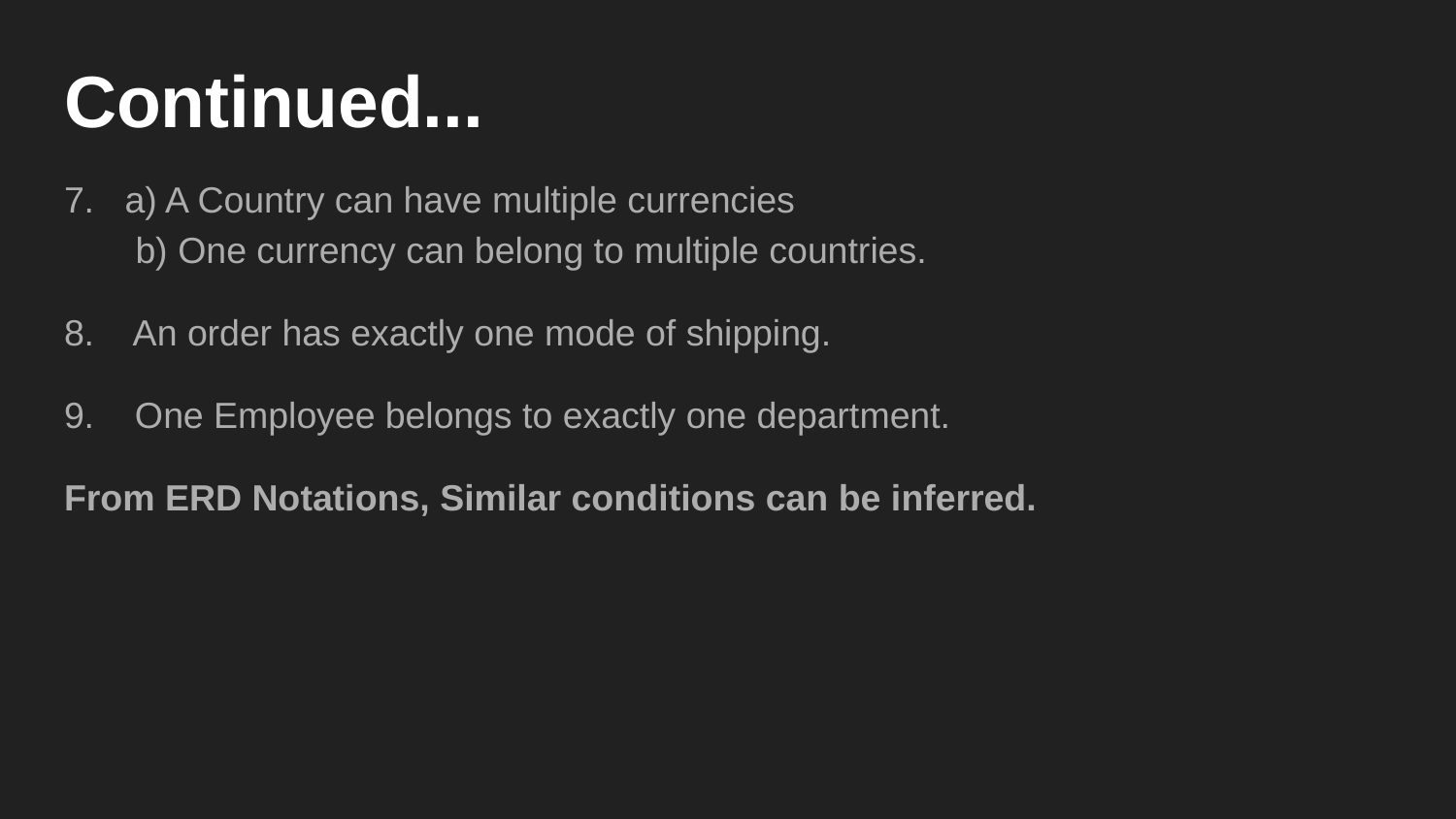

# Continued...
7.   a) A Country can have multiple currencies
       b) One currency can belong to multiple countries.
8.    An order has exactly one mode of shipping.
9.    One Employee belongs to exactly one department.
From ERD Notations, Similar conditions can be inferred.